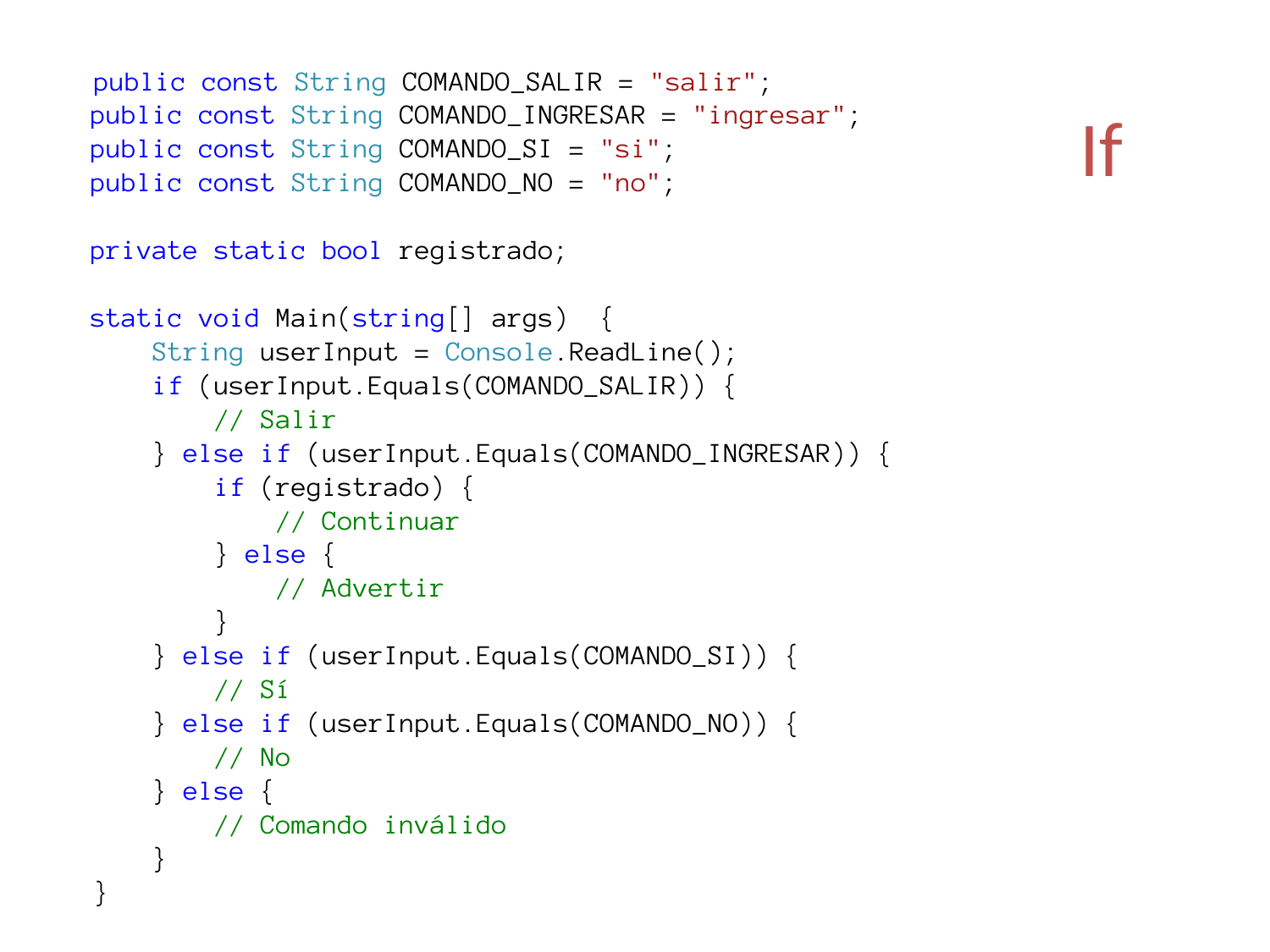

public const String COMANDO_SALIR = "salir";
        public const String COMANDO_INGRESAR = "ingresar";
        public const String COMANDO_SI = "si";
        public const String COMANDO_NO = "no";

        private static bool registrado;

        static void Main(string[] args)  {
            String userInput = Console.ReadLine();
            if (userInput.Equals(COMANDO_SALIR)) {
                // Salir
            } else if (userInput.Equals(COMANDO_INGRESAR)) {
                if (registrado) {
                    // Continuar
                } else {
                    // Advertir
                }
            } else if (userInput.Equals(COMANDO_SI)) {
                // Sí
            } else if (userInput.Equals(COMANDO_NO)) {
                // No
            } else {
                // Comando inválido
            }
	}
# If